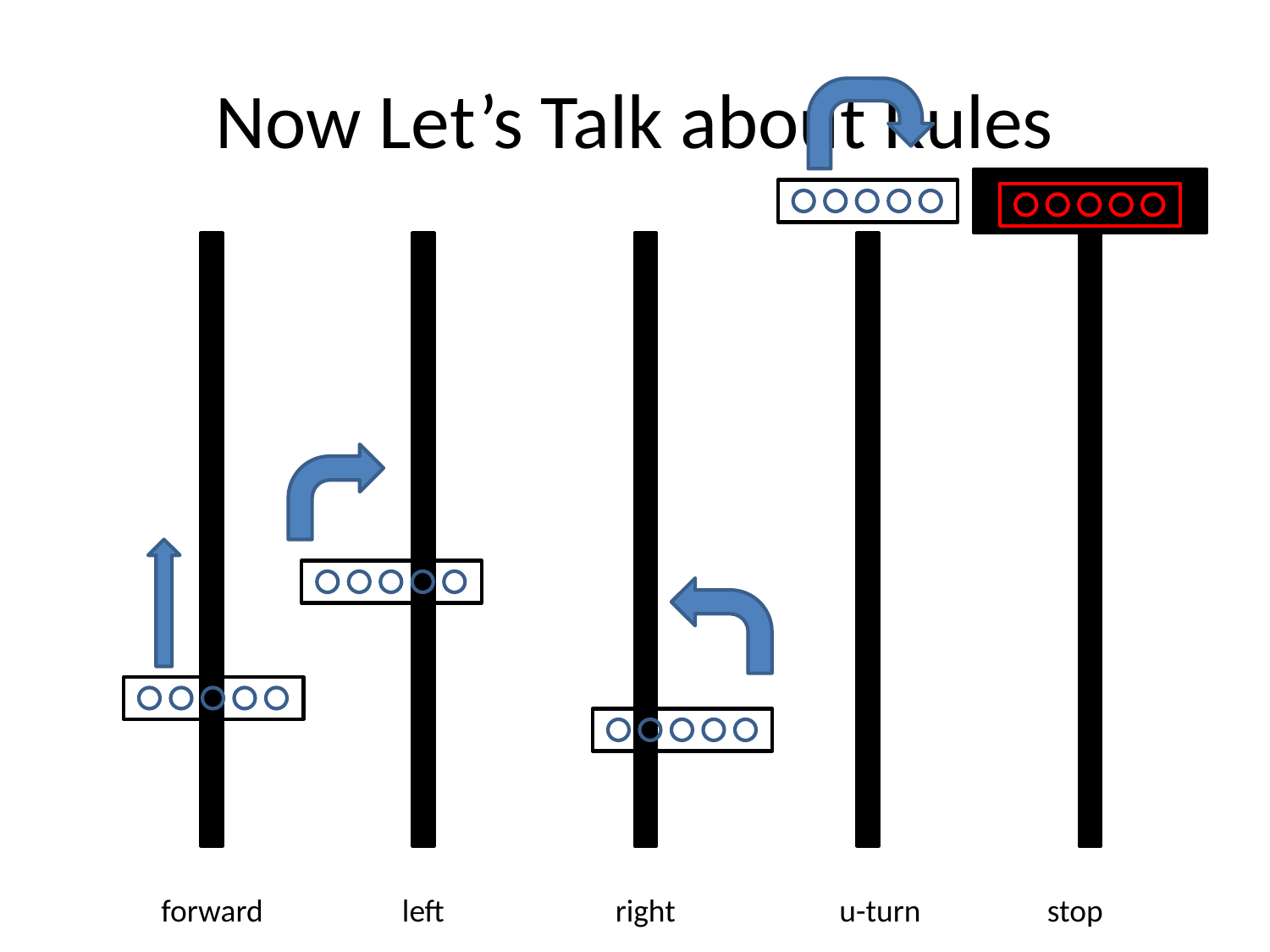

# Now Let’s Talk about Rules

forward
left
right
u-turn
stop